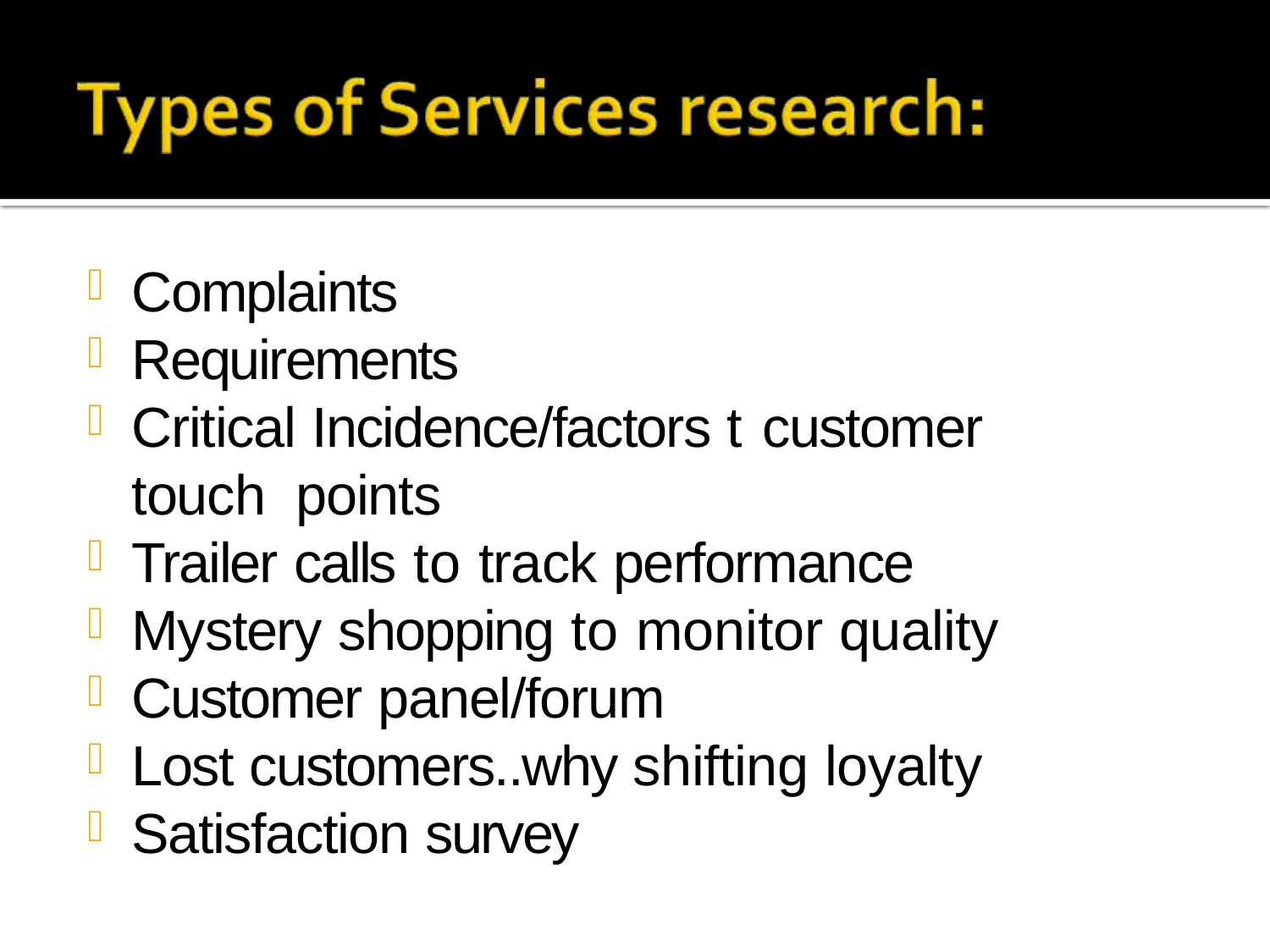

Complaints
Requirements
Critical Incidence/factors t customer touch  points
Trailer calls to track performance
Mystery shopping to monitor quality
Customer panel/forum
Lost customers..why shifting loyalty
Satisfaction survey